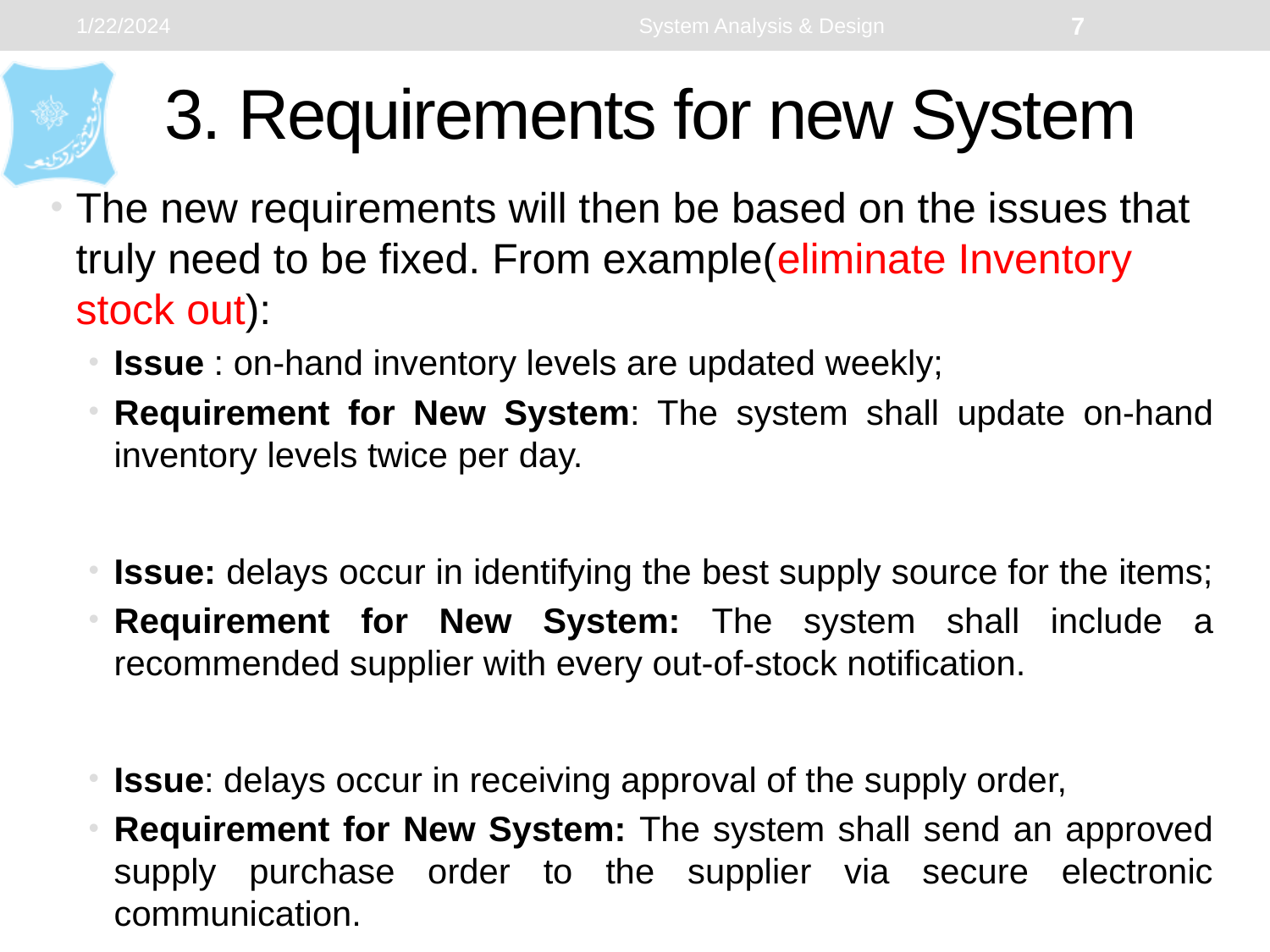

1/22/2024
System Analysis & Design
7
# 3. Requirements for new System
The new requirements will then be based on the issues that truly need to be fixed. From example(eliminate Inventory stock out):
Issue : on-hand inventory levels are updated weekly;
Requirement for New System: The system shall update on-hand inventory levels twice per day.

Issue: delays occur in identifying the best supply source for the items;
Requirement for New System: The system shall include a recommended supplier with every out-of-stock notification.

Issue: delays occur in receiving approval of the supply order,
Requirement for New System: The system shall send an approved supply purchase order to the supplier via secure electronic communication.